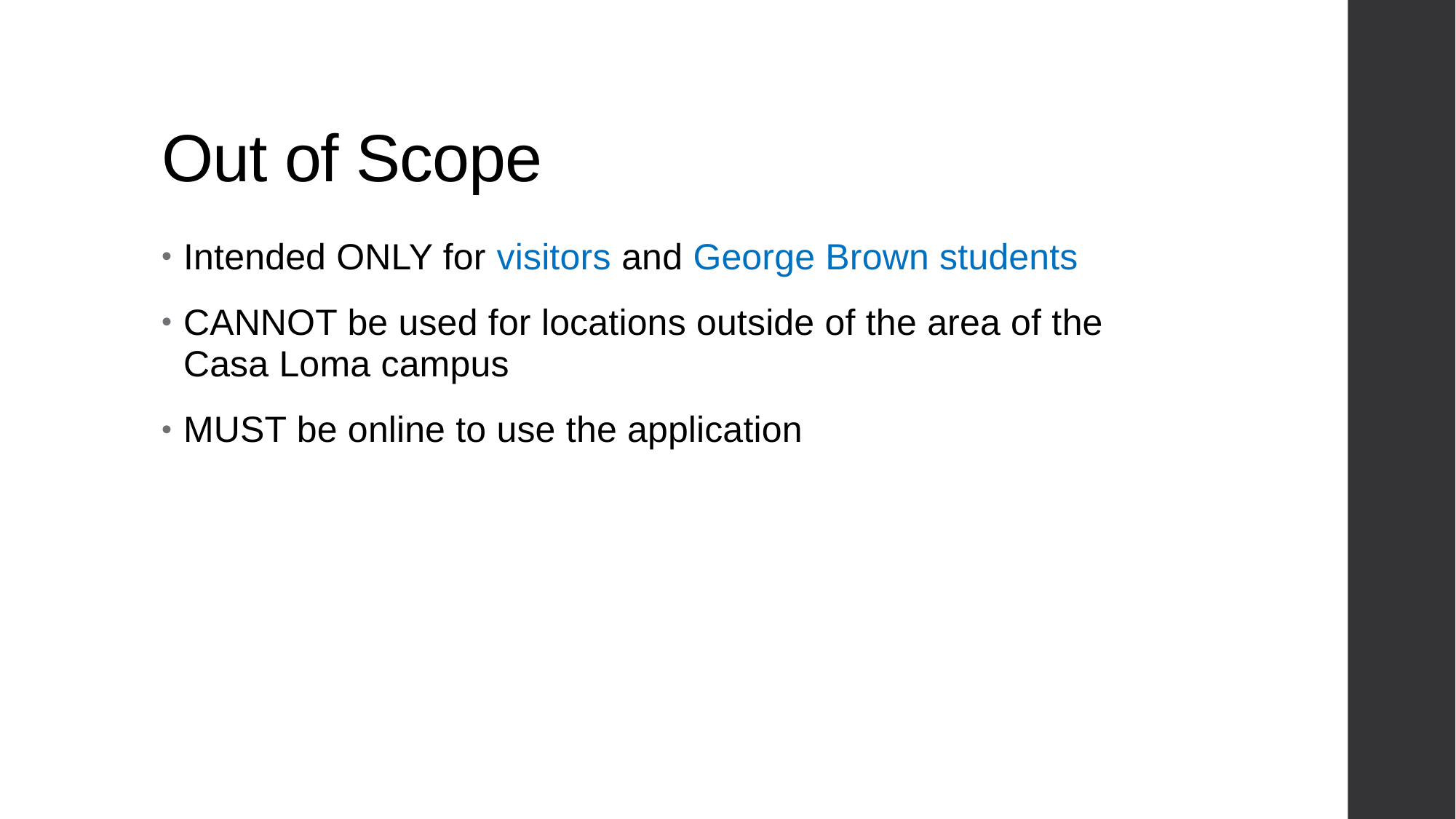

# Out of Scope
Intended ONLY for visitors and George Brown students
CANNOT be used for locations outside of the area of the Casa Loma campus
MUST be online to use the application